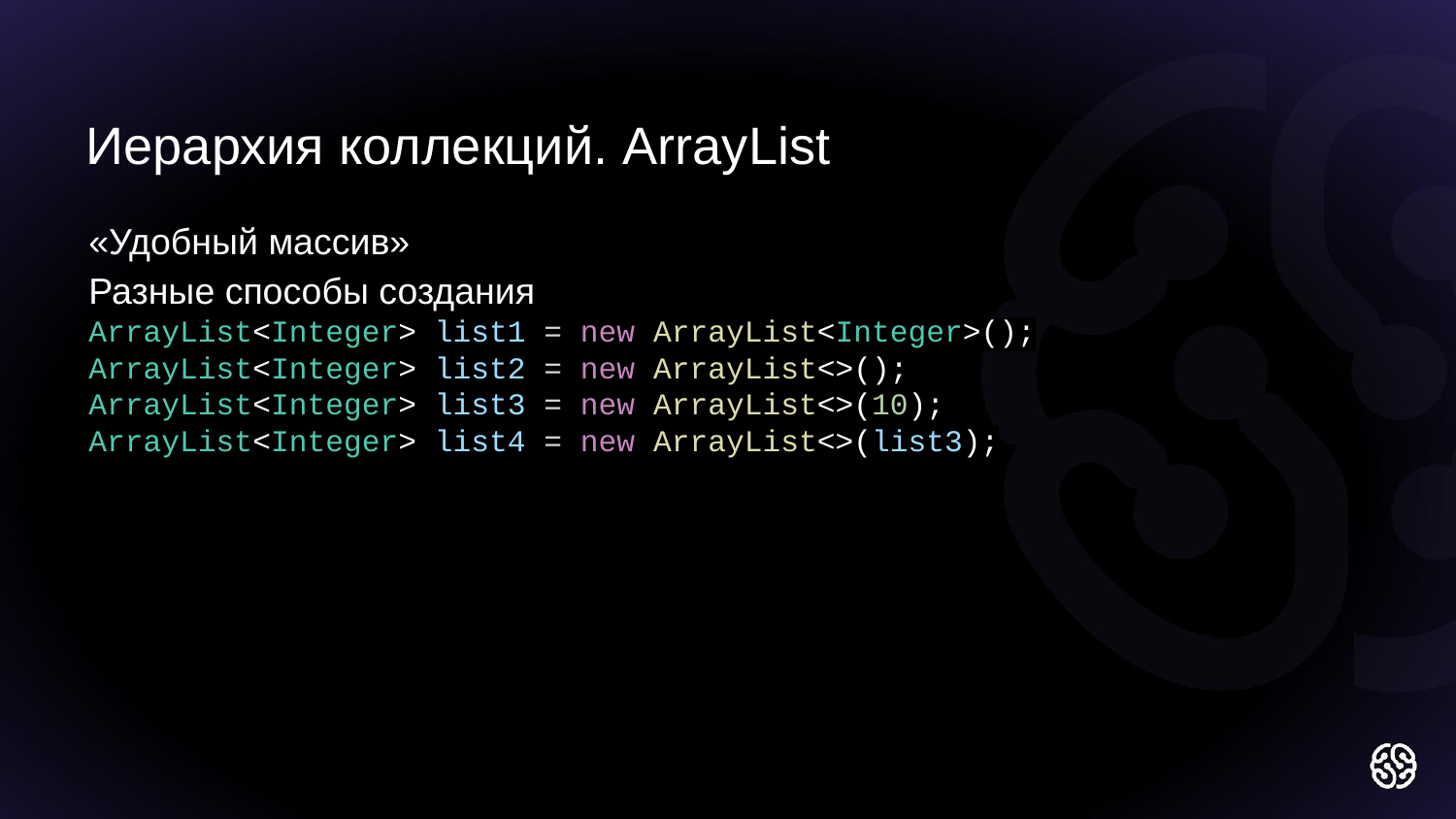

Иерархия коллекций. ArrayList
«Удобный массив»
Разные способы создания
ArrayList<Integer> list1 = new ArrayList<Integer>();
ArrayList<Integer> list2 = new ArrayList<>();
ArrayList<Integer> list3 = new ArrayList<>(10);
ArrayList<Integer> list4 = new ArrayList<>(list3);